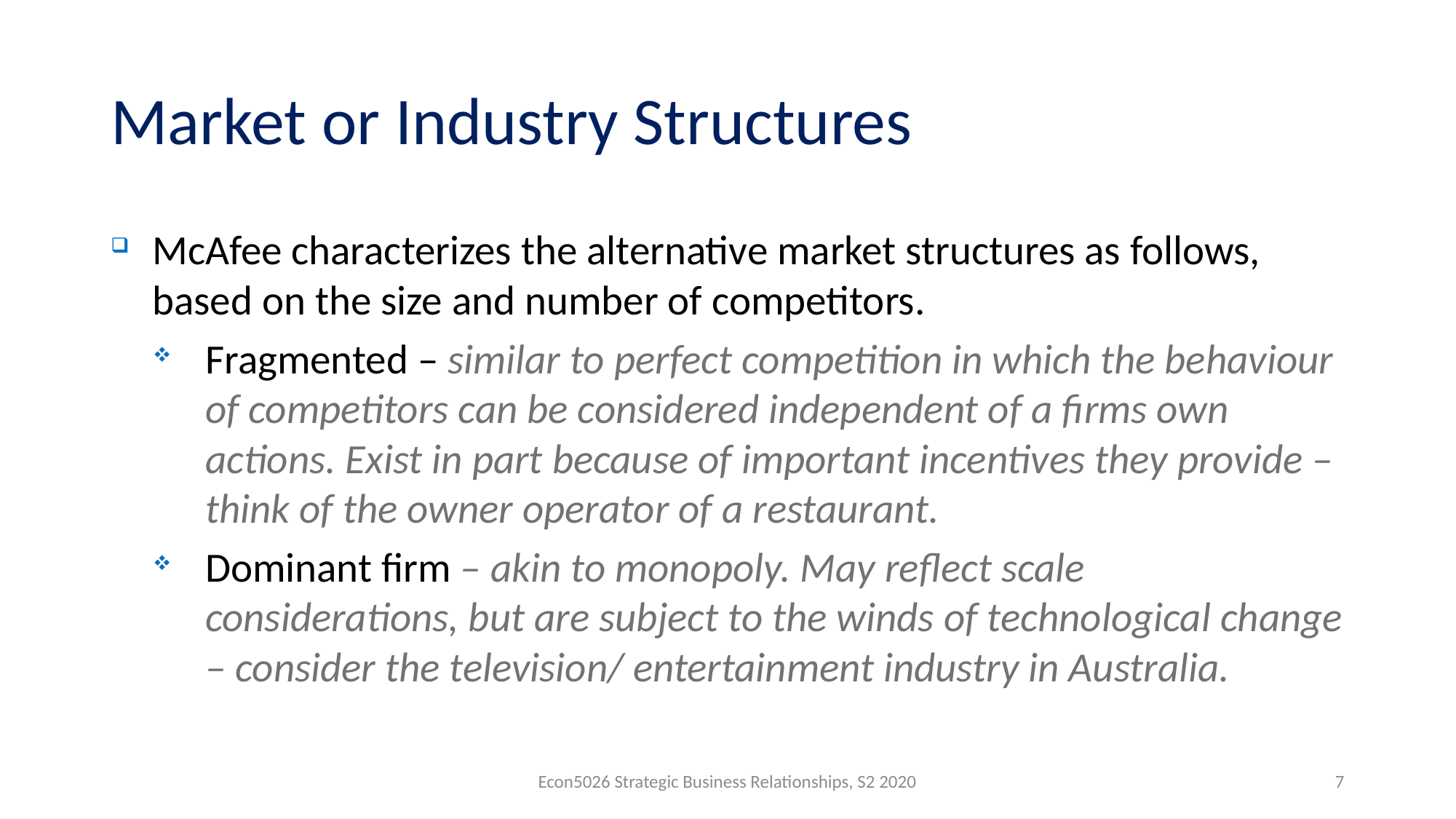

# Market or Industry Structures
McAfee characterizes the alternative market structures as follows, based on the size and number of competitors.
Fragmented – similar to perfect competition in which the behaviour of competitors can be considered independent of a firms own actions. Exist in part because of important incentives they provide – think of the owner operator of a restaurant.
Dominant firm – akin to monopoly. May reflect scale considerations, but are subject to the winds of technological change – consider the television/ entertainment industry in Australia.

Econ5026 Strategic Business Relationships, S2 2020
7